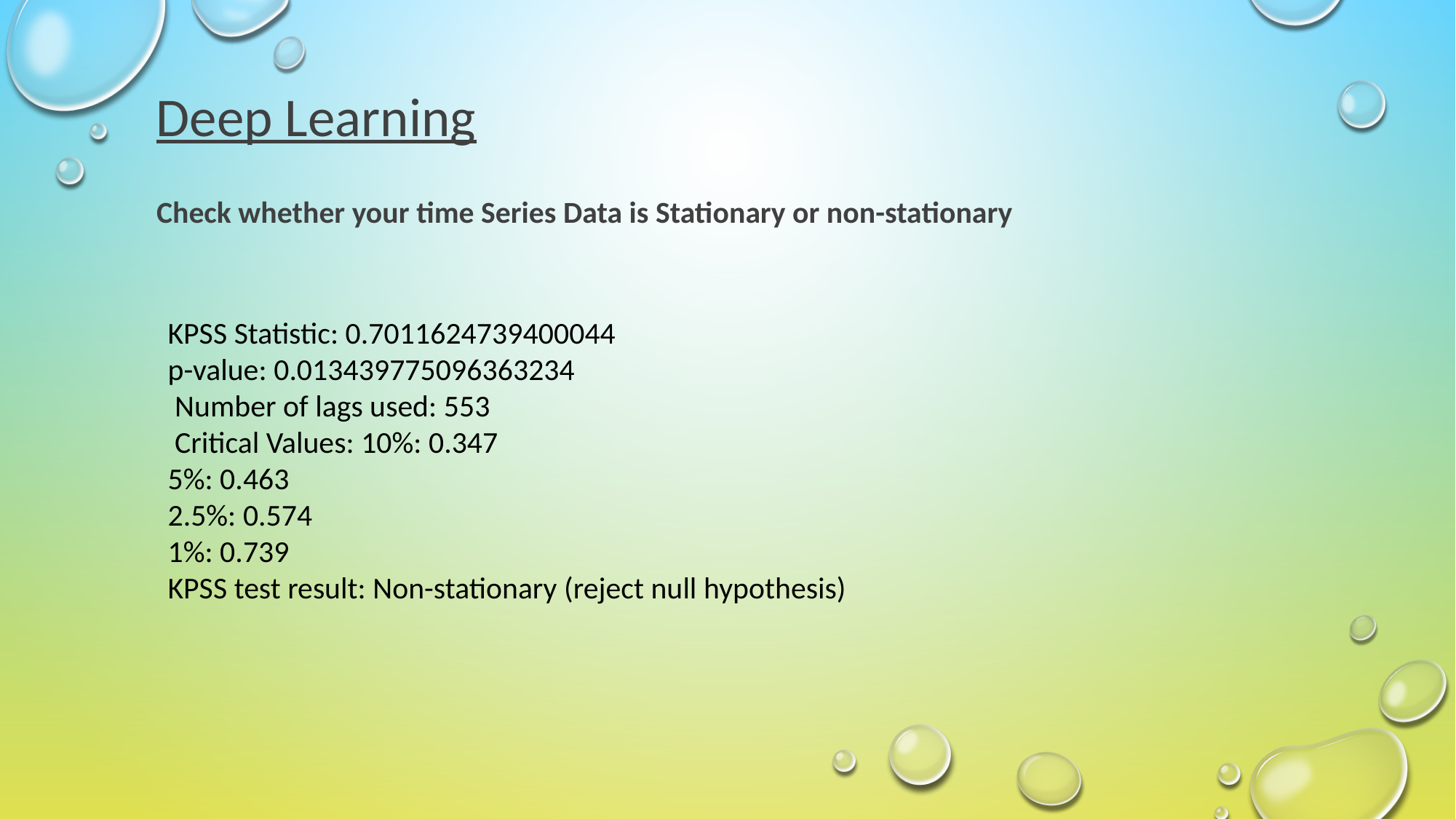

Deep Learning
Check whether your time Series Data is Stationary or non-stationary
KPSS Statistic: 0.7011624739400044
p-value: 0.013439775096363234
 Number of lags used: 553
 Critical Values: 10%: 0.347
5%: 0.463
2.5%: 0.574
1%: 0.739
KPSS test result: Non-stationary (reject null hypothesis)